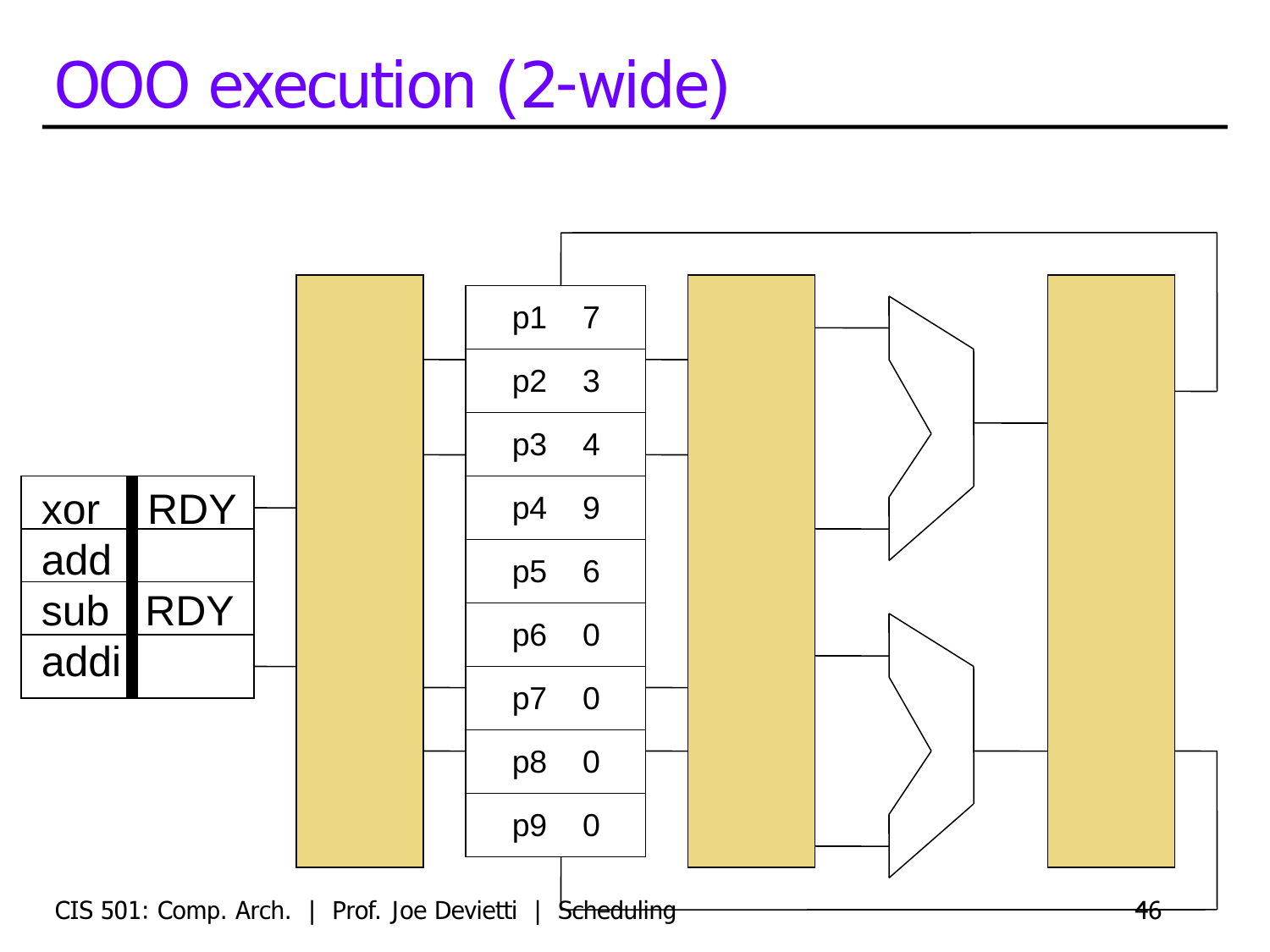

# OOO execution (2-wide)

p1    7

p2    3

p3    4

xor    RDY
add
sub   RDY
addi

p4    9

p5    6

p6    0

p7    0

p8    0

p9    0

CIS 501: Comp. Arch.  |  Prof. Joe Devietti  |  Scheduling
46